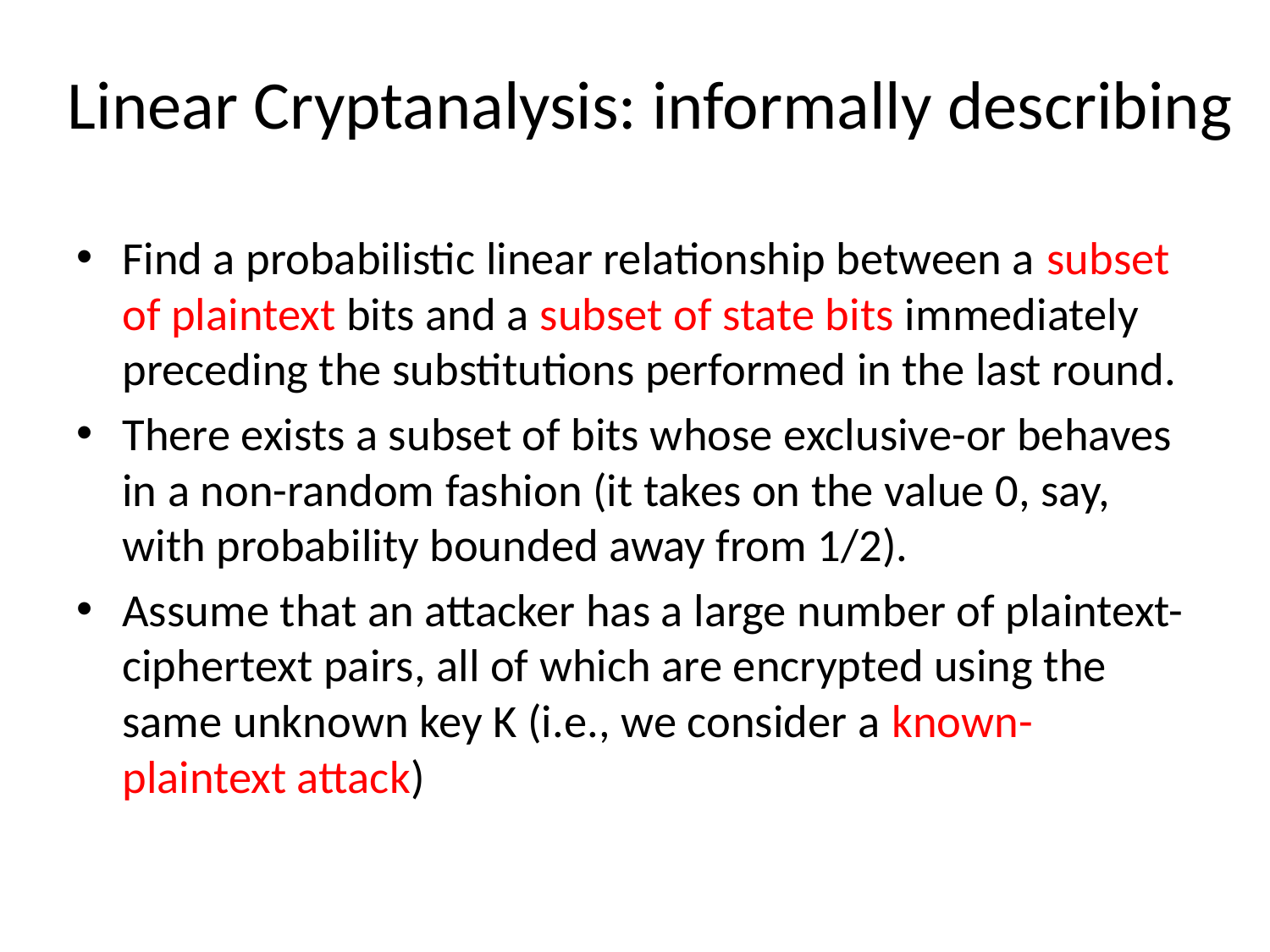

# Linear Cryptanalysis: informally describing
Find a probabilistic linear relationship between a subset of plaintext bits and a subset of state bits immediately preceding the substitutions performed in the last round.
There exists a subset of bits whose exclusive-or behaves in a non-random fashion (it takes on the value 0, say, with probability bounded away from 1/2).
Assume that an attacker has a large number of plaintext-ciphertext pairs, all of which are encrypted using the same unknown key K (i.e., we consider a known-plaintext attack)